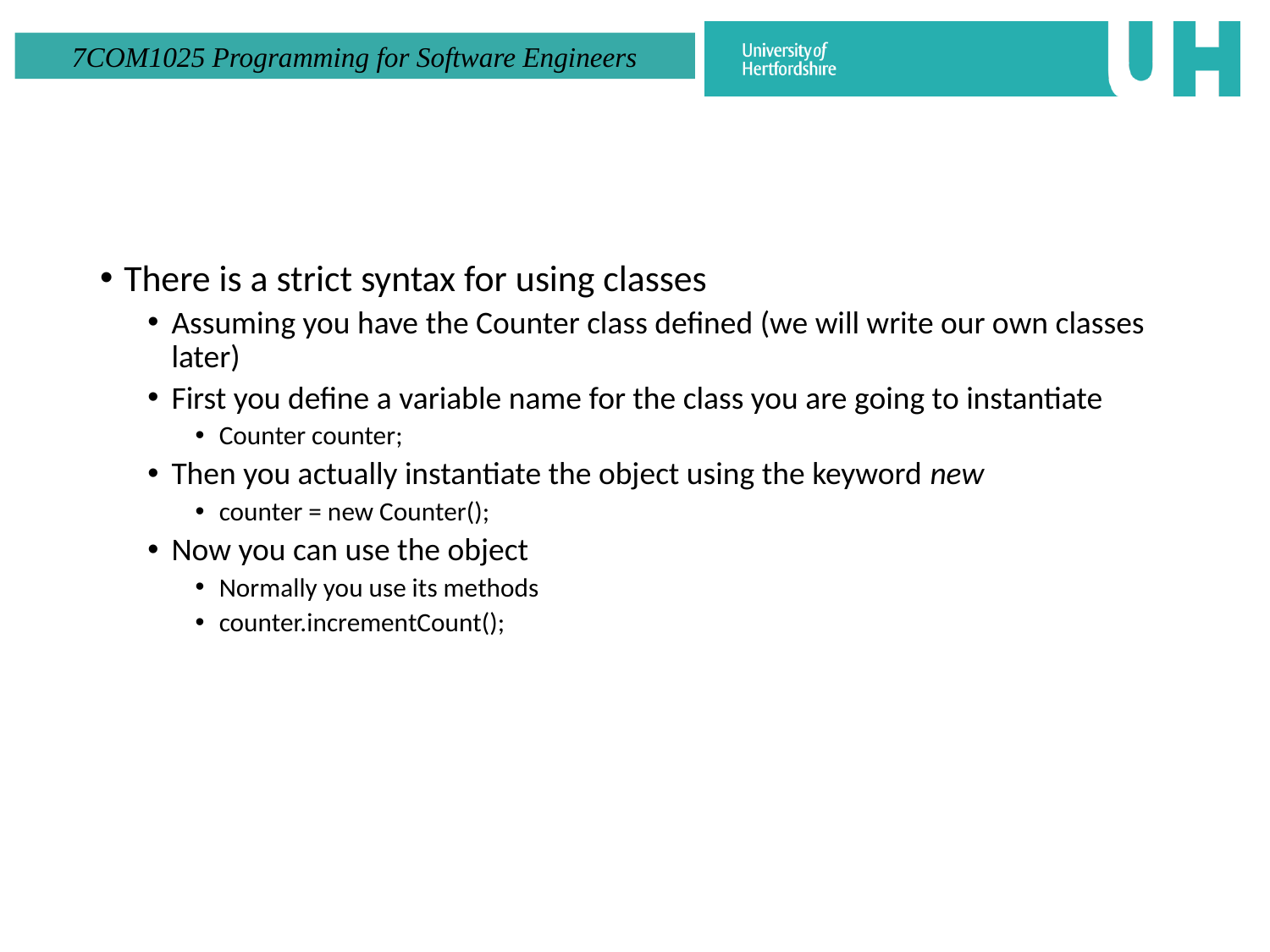

#
There is a strict syntax for using classes
Assuming you have the Counter class defined (we will write our own classes later)
First you define a variable name for the class you are going to instantiate
Counter counter;
Then you actually instantiate the object using the keyword new
counter = new Counter();
Now you can use the object
Normally you use its methods
counter.incrementCount();